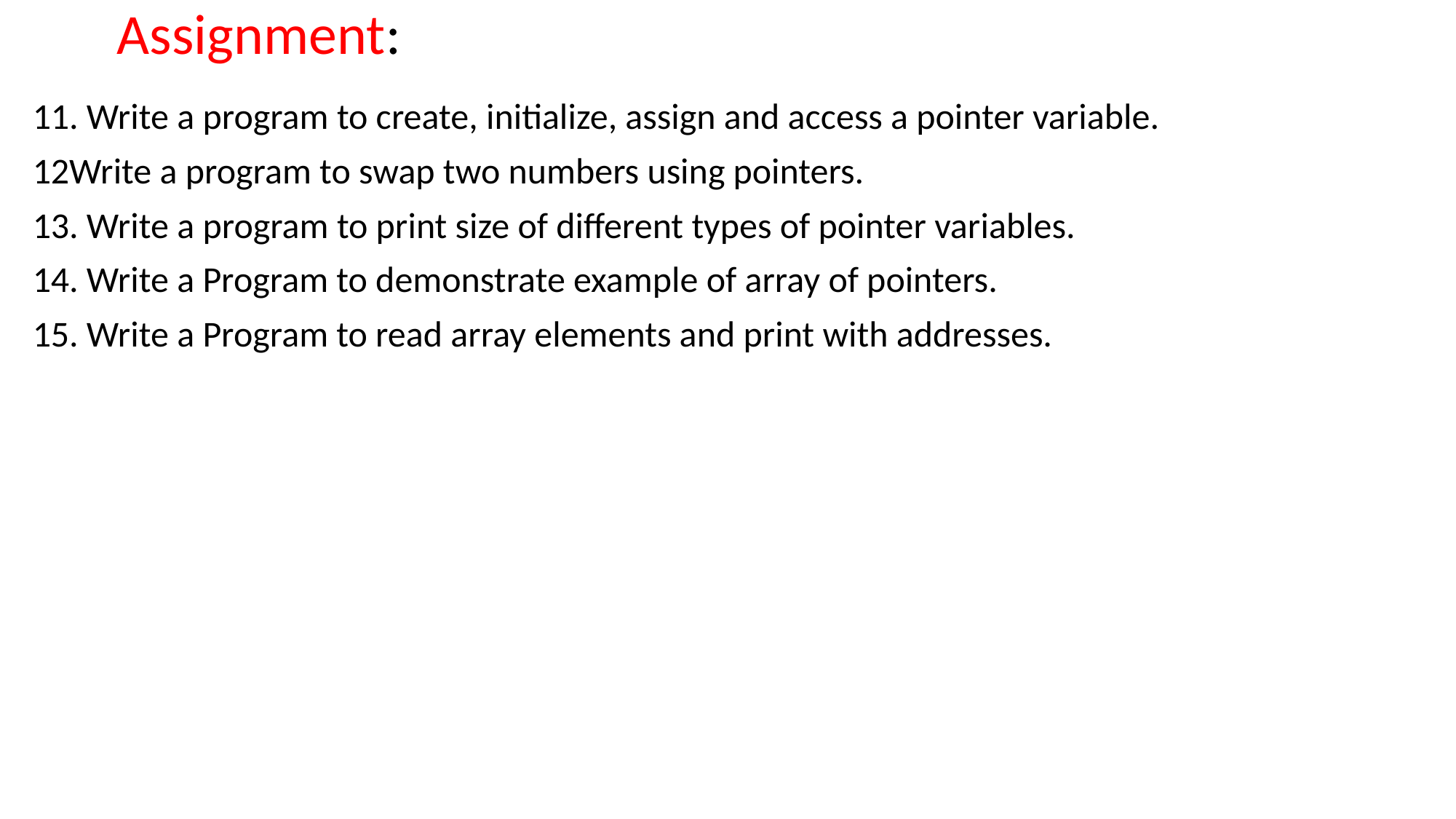

# Assignment:
11. Write a program to create, initialize, assign and access a pointer variable.
12Write a program to swap two numbers using pointers.
13. Write a program to print size of different types of pointer variables.
14. Write a Program to demonstrate example of array of pointers.
15. Write a Program to read array elements and print with addresses.